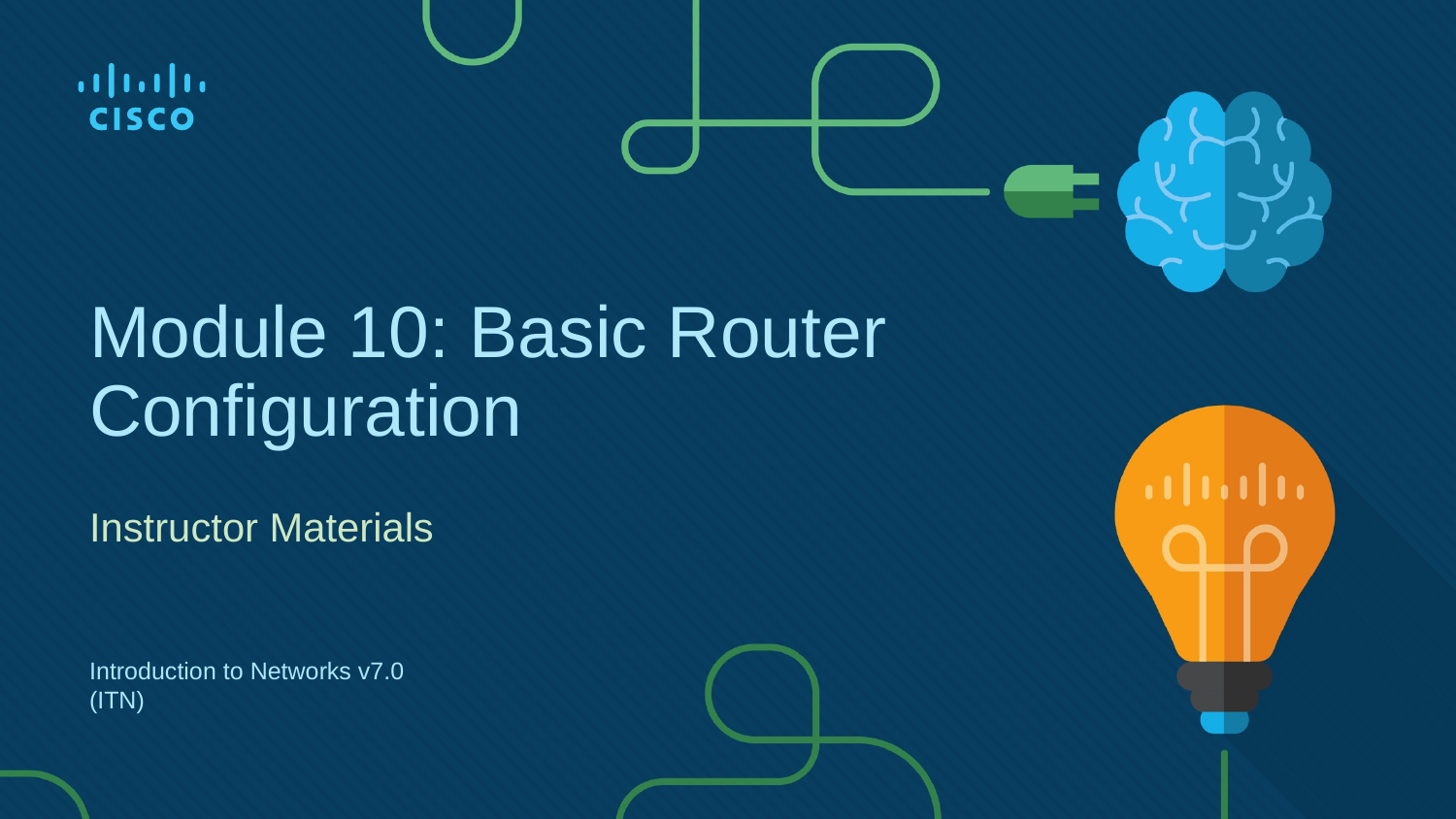

# Module 10: Basic Router Configuration
Instructor Materials
Introduction to Networks v7.0 (ITN)